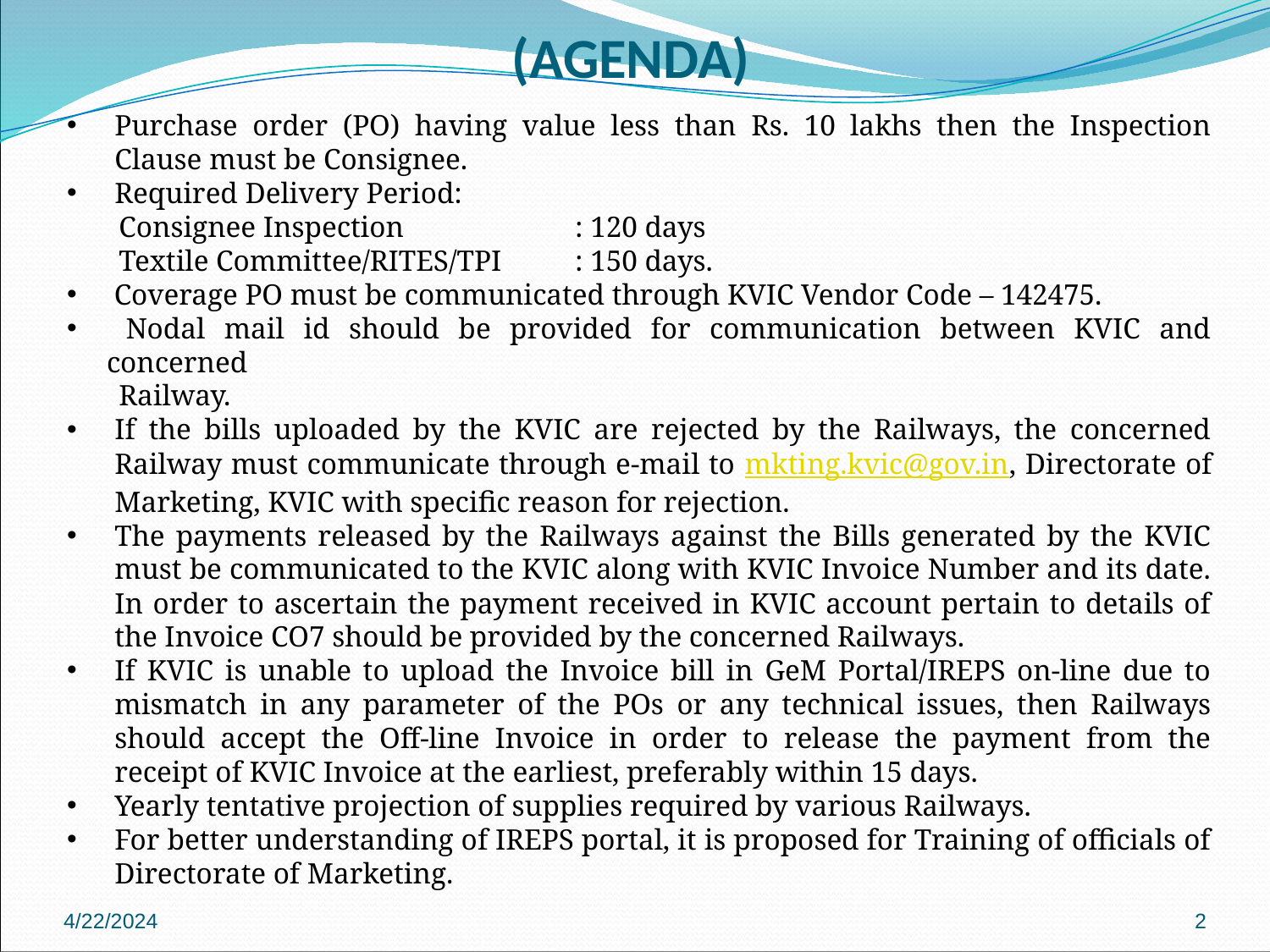

# (AGENDA)
Purchase order (PO) having value less than Rs. 10 lakhs then the Inspection Clause must be Consignee.
Required Delivery Period:
       Consignee Inspection		: 120 days
       Textile Committee/RITES/TPI	: 150 days.
 Coverage PO must be communicated through KVIC Vendor Code – 142475.
 Nodal mail id should be provided for communication between KVIC and concerned
       Railway.
If the bills uploaded by the KVIC are rejected by the Railways, the concerned Railway must communicate through e-mail to mkting.kvic@gov.in, Directorate of Marketing, KVIC with specific reason for rejection.
The payments released by the Railways against the Bills generated by the KVIC must be communicated to the KVIC along with KVIC Invoice Number and its date. In order to ascertain the payment received in KVIC account pertain to details of the Invoice CO7 should be provided by the concerned Railways.
If KVIC is unable to upload the Invoice bill in GeM Portal/IREPS on-line due to mismatch in any parameter of the POs or any technical issues, then Railways should accept the Off-line Invoice in order to release the payment from the receipt of KVIC Invoice at the earliest, preferably within 15 days.
Yearly tentative projection of supplies required by various Railways.
For better understanding of IREPS portal, it is proposed for Training of officials of Directorate of Marketing.
4/22/2024
2